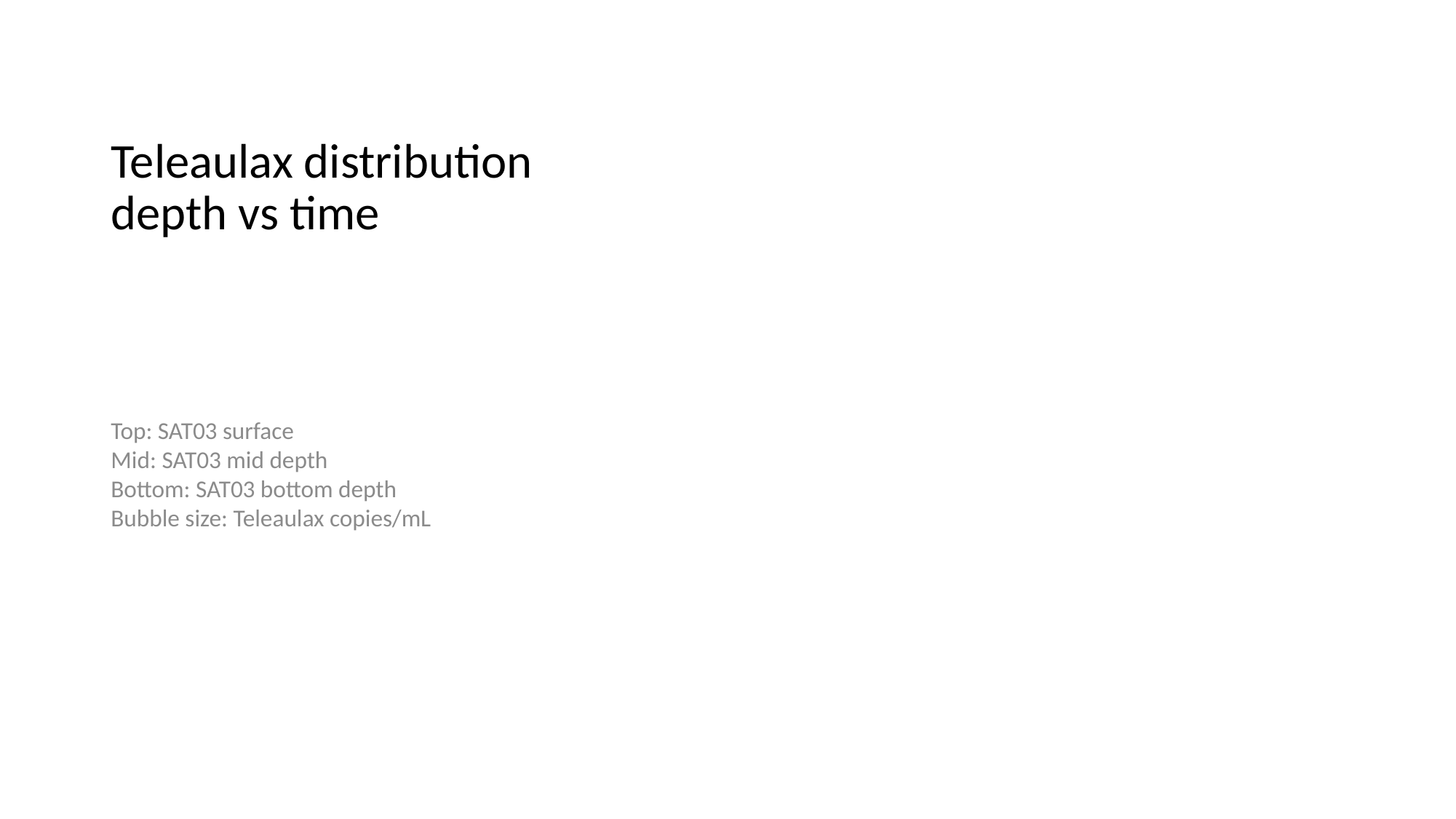

Teleaulax distribution
depth vs time
Top: SAT03 surface
Mid: SAT03 mid depth
Bottom: SAT03 bottom depth
Bubble size: Teleaulax copies/mL